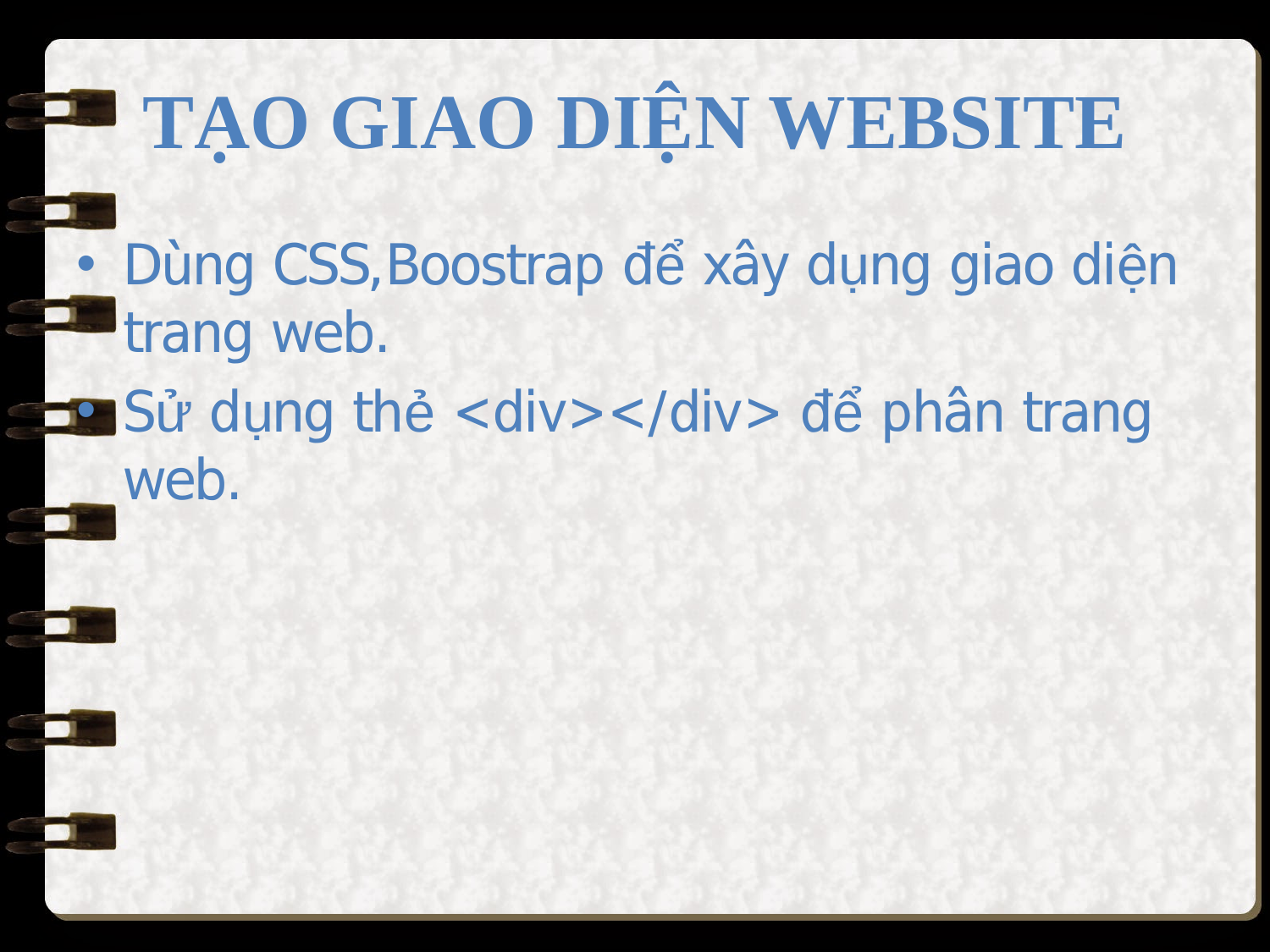

# TẠO GIAO DIỆN WEBSITE
Dùng CSS,Boostrap để xây dụng giao diện trang web.
Sử dụng thẻ <div></div> để phân trang web.